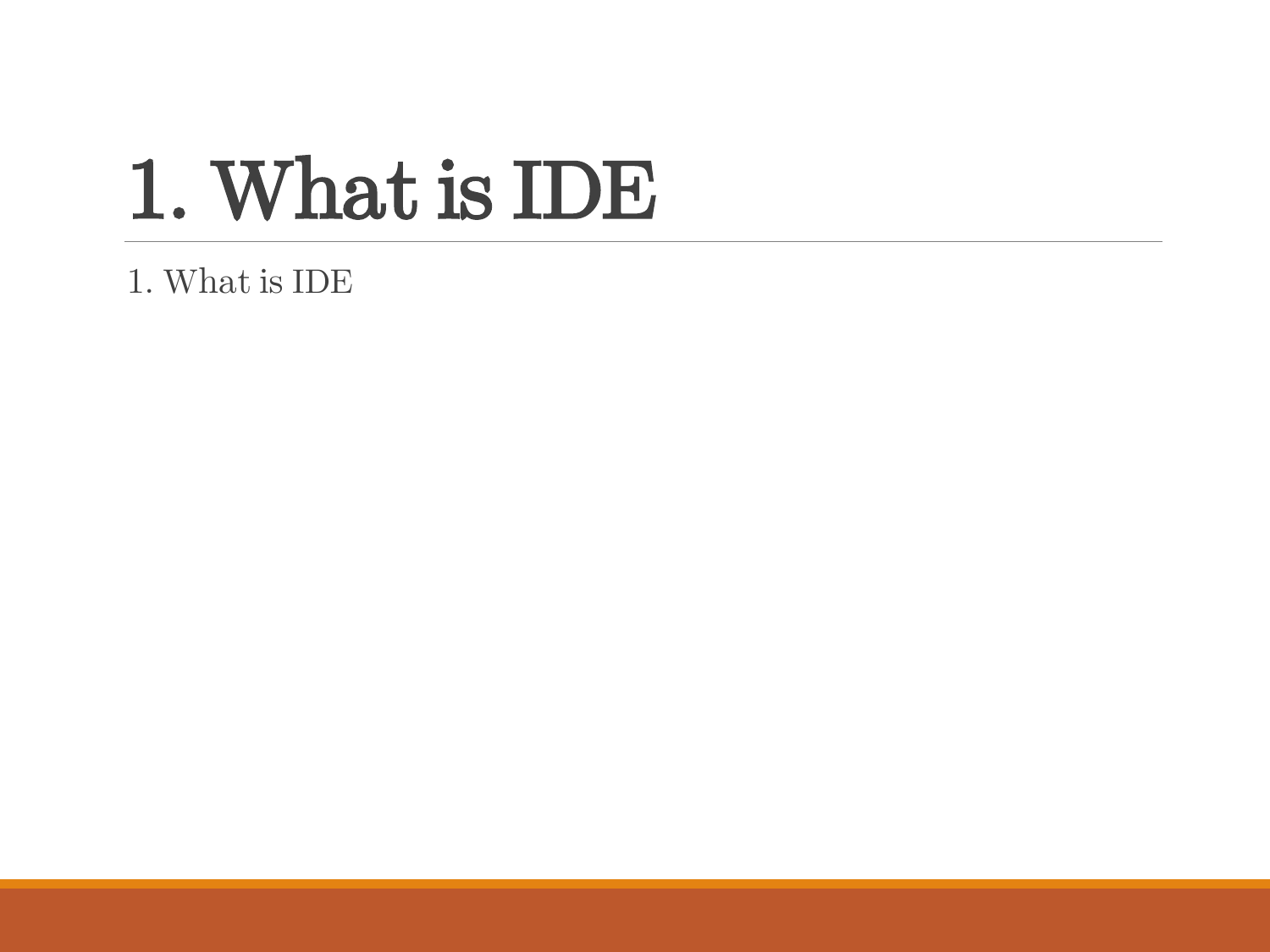

# 1. What is IDE
1. What is IDE